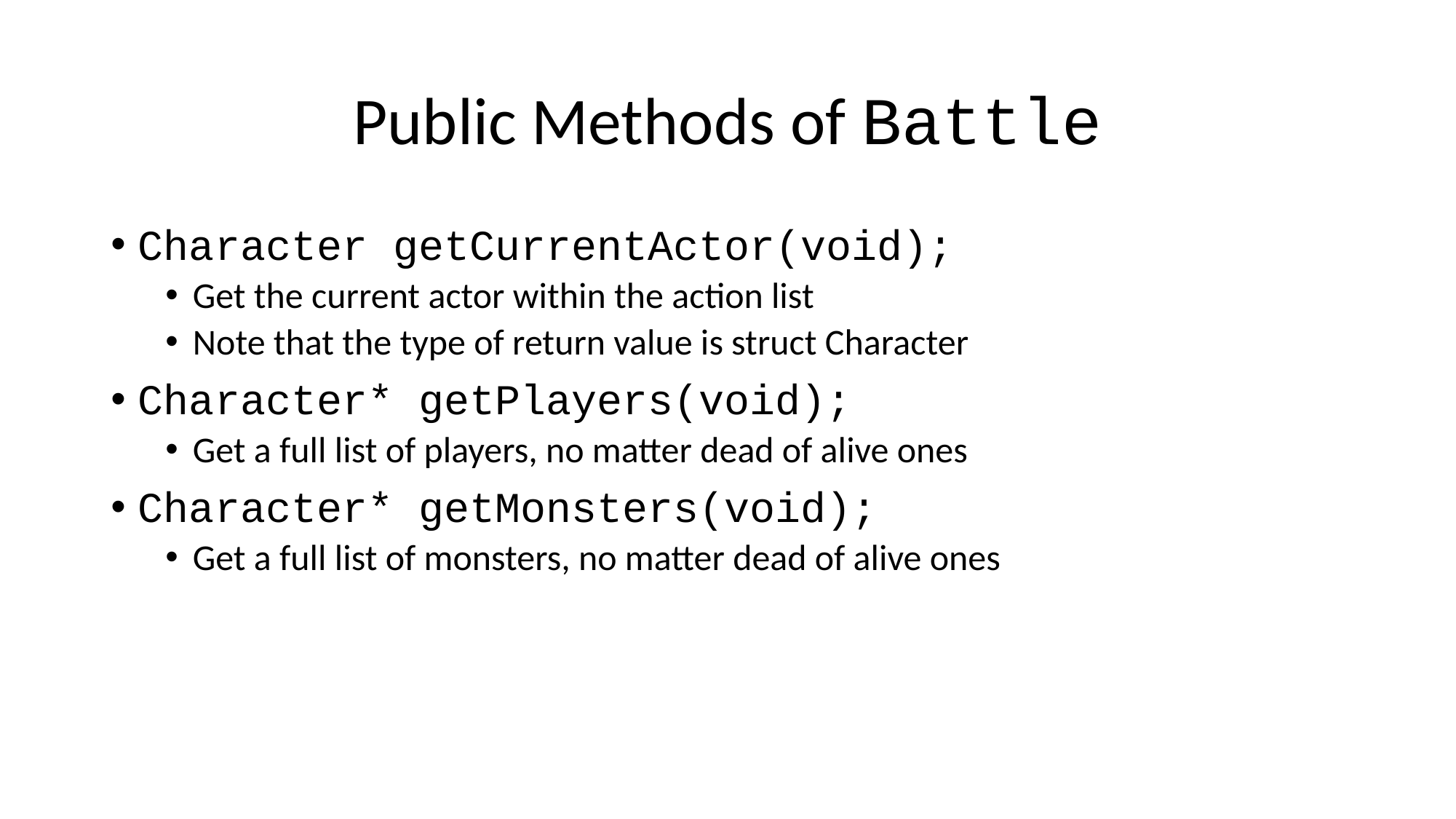

# Public Methods of Battle
Character getCurrentActor(void);
Get the current actor within the action list
Note that the type of return value is struct Character
Character* getPlayers(void);
Get a full list of players, no matter dead of alive ones
Character* getMonsters(void);
Get a full list of monsters, no matter dead of alive ones